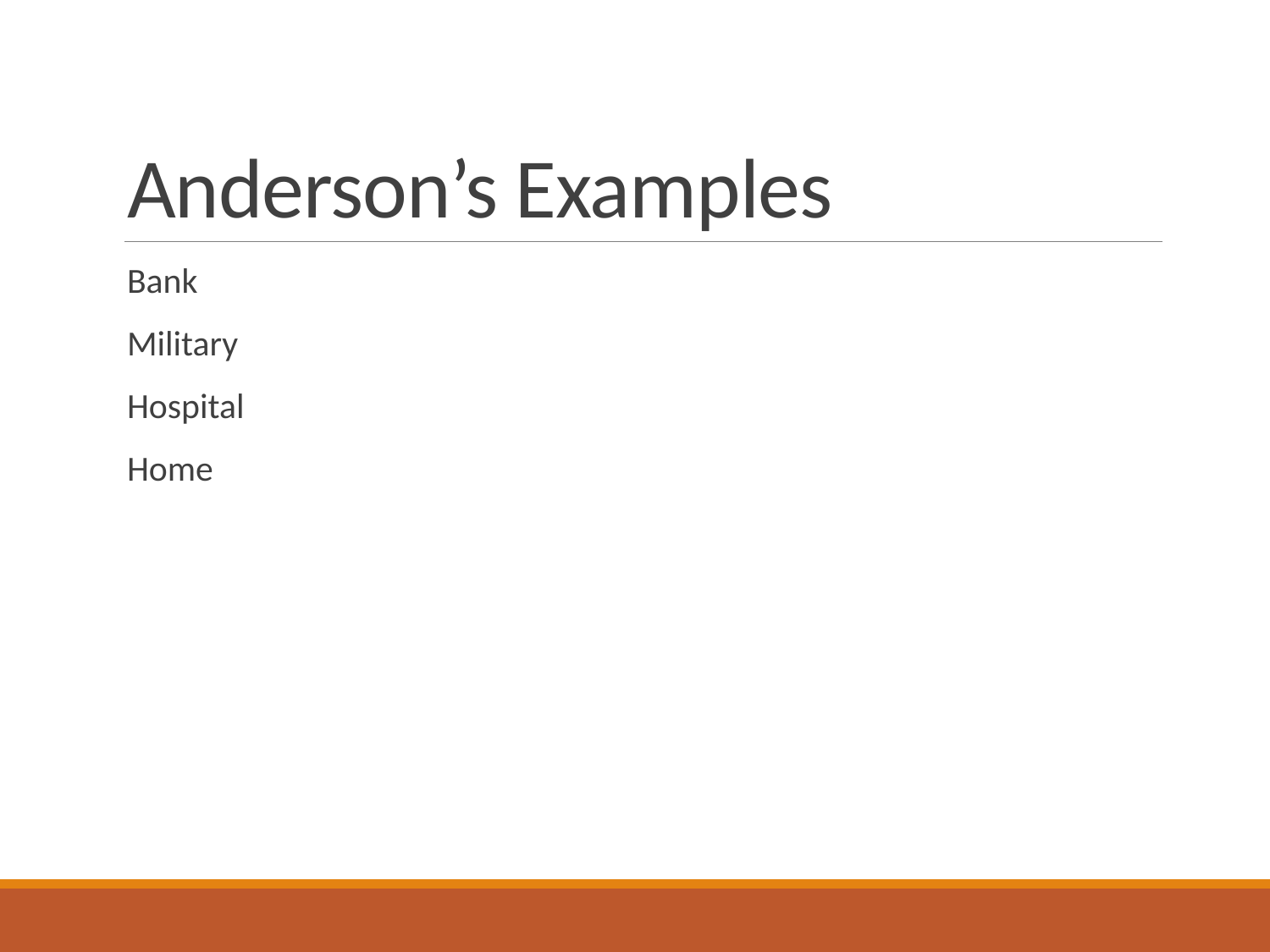

# Anderson’s Examples
Bank
Military
Hospital
Home